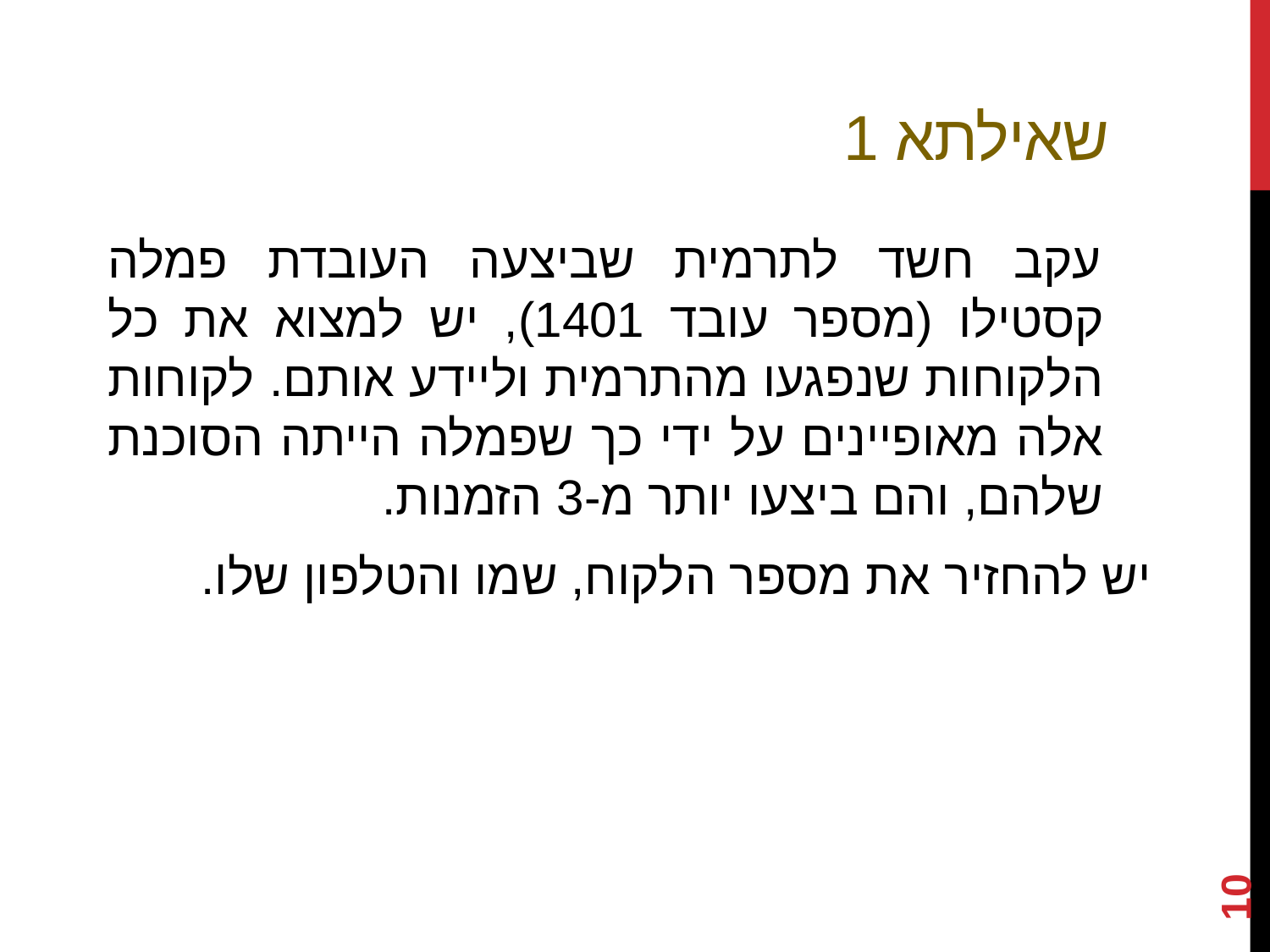

# שאילתא 1
  	עקב חשד לתרמית שביצעה העובדת פמלה קסטילו (מספר עובד 1401), יש למצוא את כל הלקוחות שנפגעו מהתרמית וליידע אותם. לקוחות אלה מאופיינים על ידי כך שפמלה הייתה הסוכנת שלהם, והם ביצעו יותר מ-3 הזמנות.
	יש להחזיר את מספר הלקוח, שמו והטלפון שלו.

10